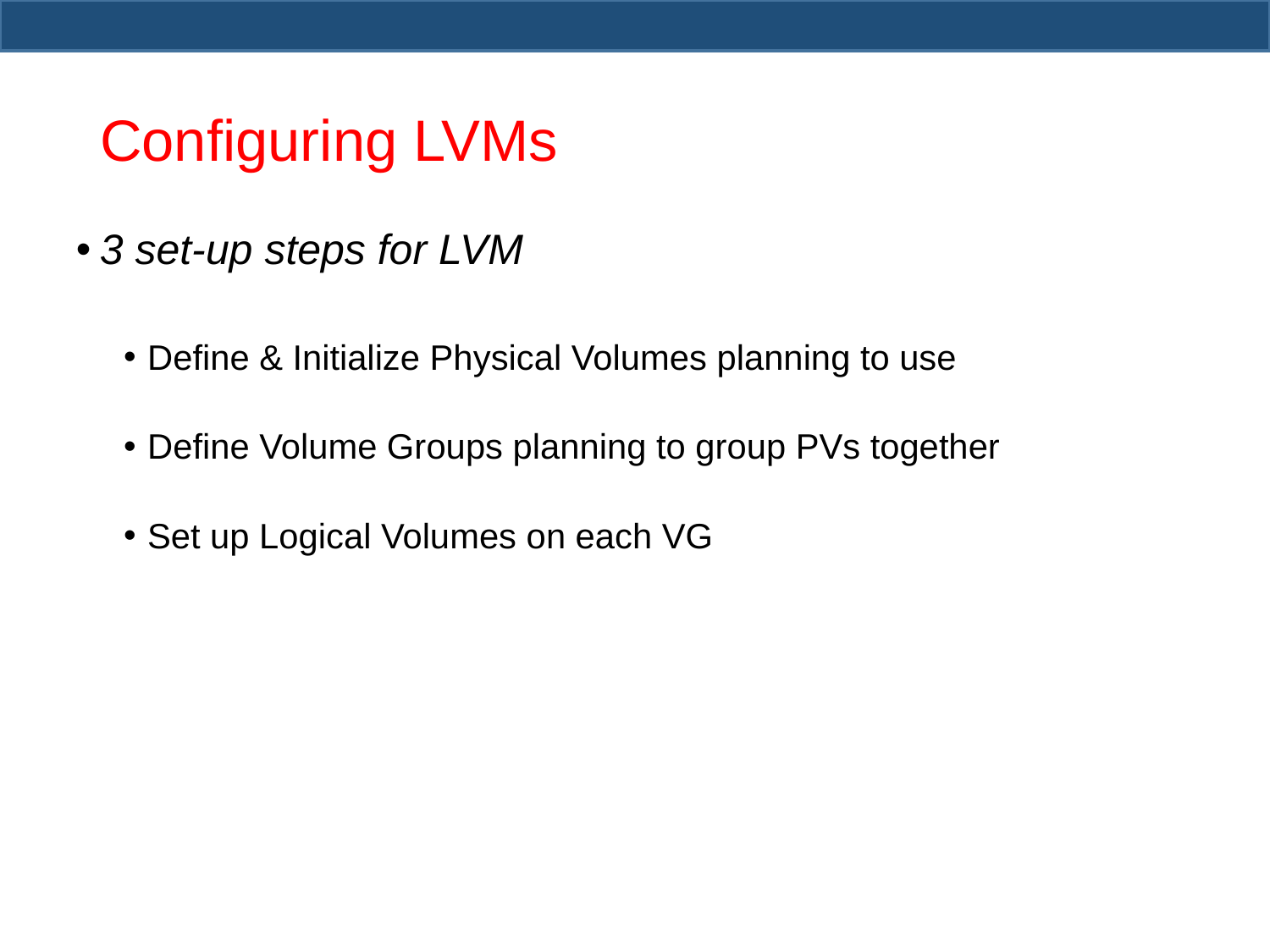

# Configuring LVMs
3 set-up steps for LVM

Define & Initialize Physical Volumes planning to use

Define Volume Groups planning to group PVs together

Set up Logical Volumes on each VG